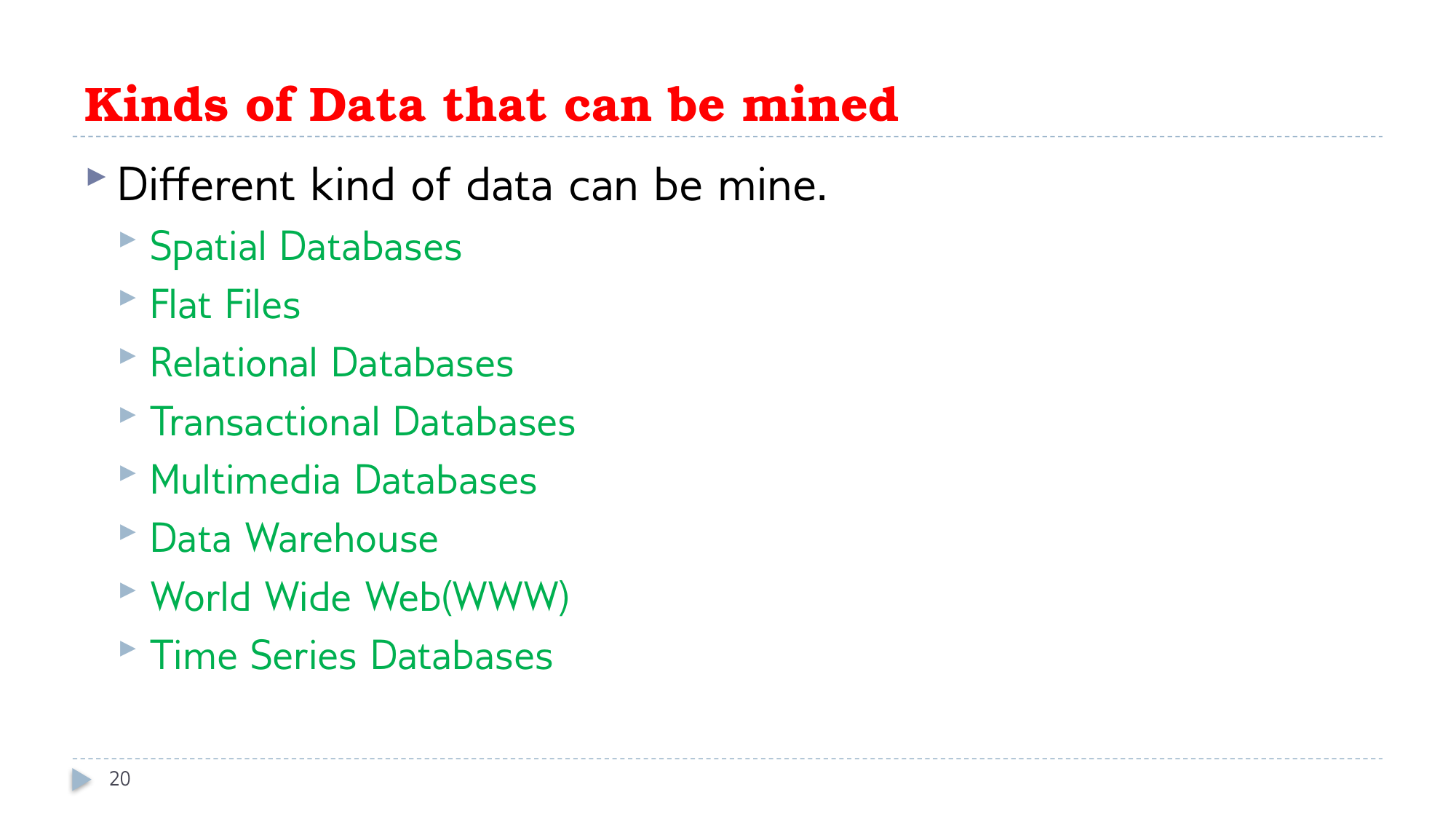

# Kinds of Data that can be mined
Different kind of data can be mine.
Spatial Databases
Flat Files
Relational Databases
Transactional Databases
Multimedia Databases
Data Warehouse
World Wide Web(WWW)
Time Series Databases

20